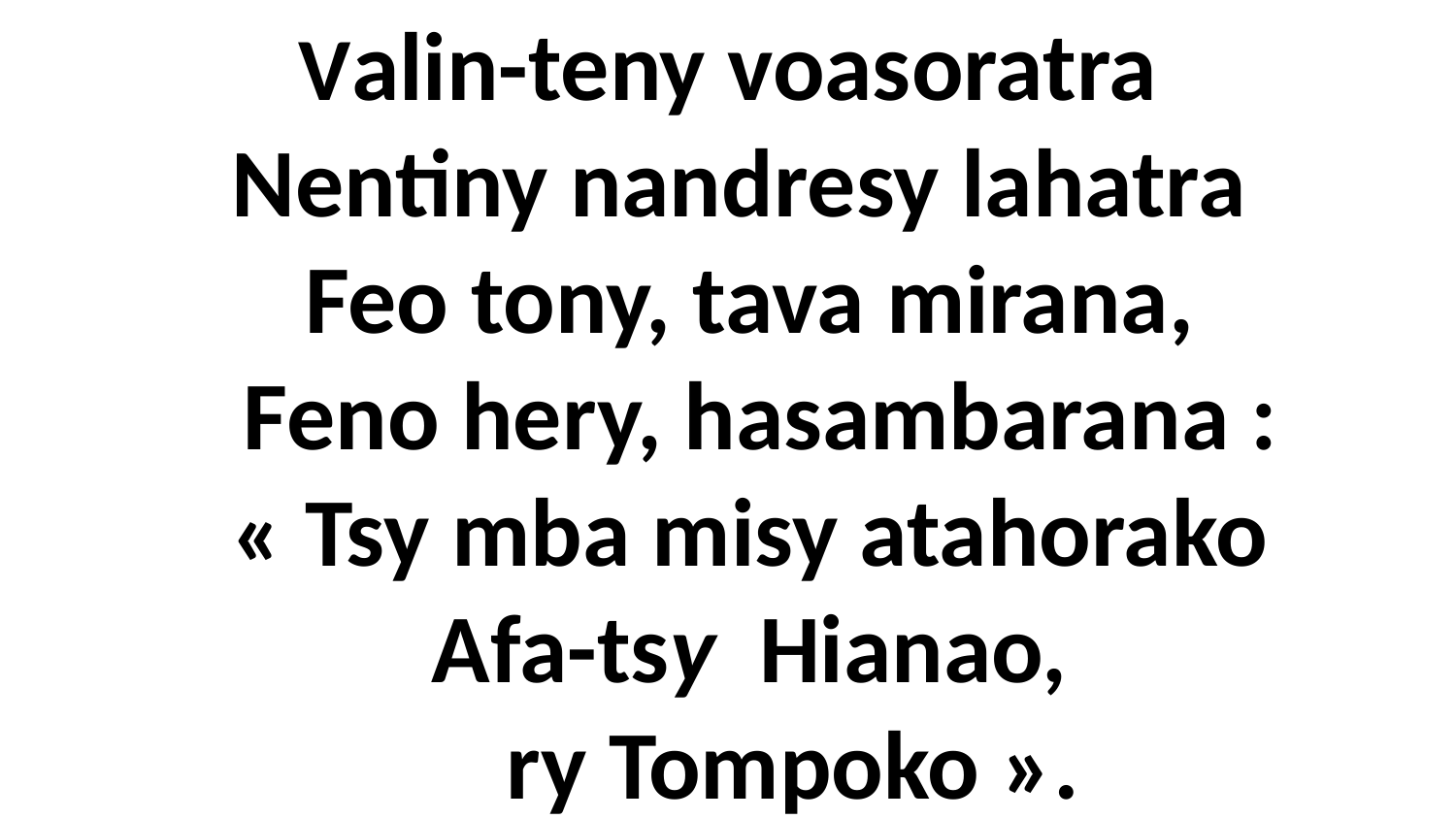

Valin-teny voasoratra
 Nentiny nandresy lahatra
  Feo tony, tava mirana,
   Feno hery, hasambarana :
  « Tsy mba misy atahorako
   Afa-tsy  Hianao,
      ry Tompoko ».